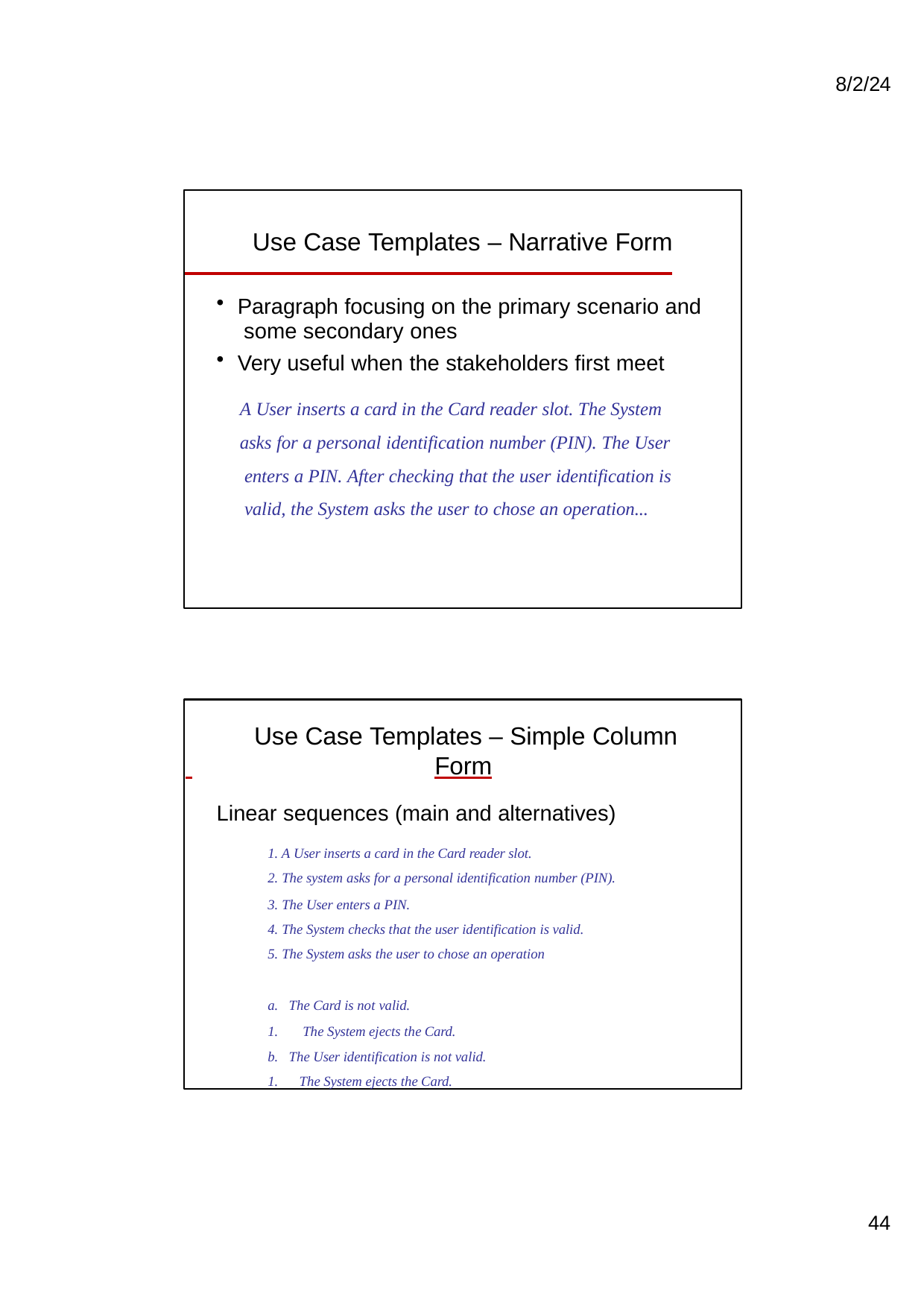

8/2/24

Use Case Templates – Narrative Form

Paragraph focusing on the primary scenario and  some secondary ones
Very useful when the stakeholders first meet
A User inserts a card in the Card reader slot. The System  asks for a personal identification number (PIN). The User  enters a PIN. After checking that the user identification is  valid, the System asks the user to chose an operation...

Use Case Templates – Simple Column
 	Form
Linear sequences (main and alternatives)
A User inserts a card in the Card reader slot.
The system asks for a personal identification number (PIN).
The User enters a PIN.
The System checks that the user identification is valid.
The System asks the user to chose an operation

The Card is not valid.
The System ejects the Card.
The User identification is not valid.
The System ejects the Card.
44